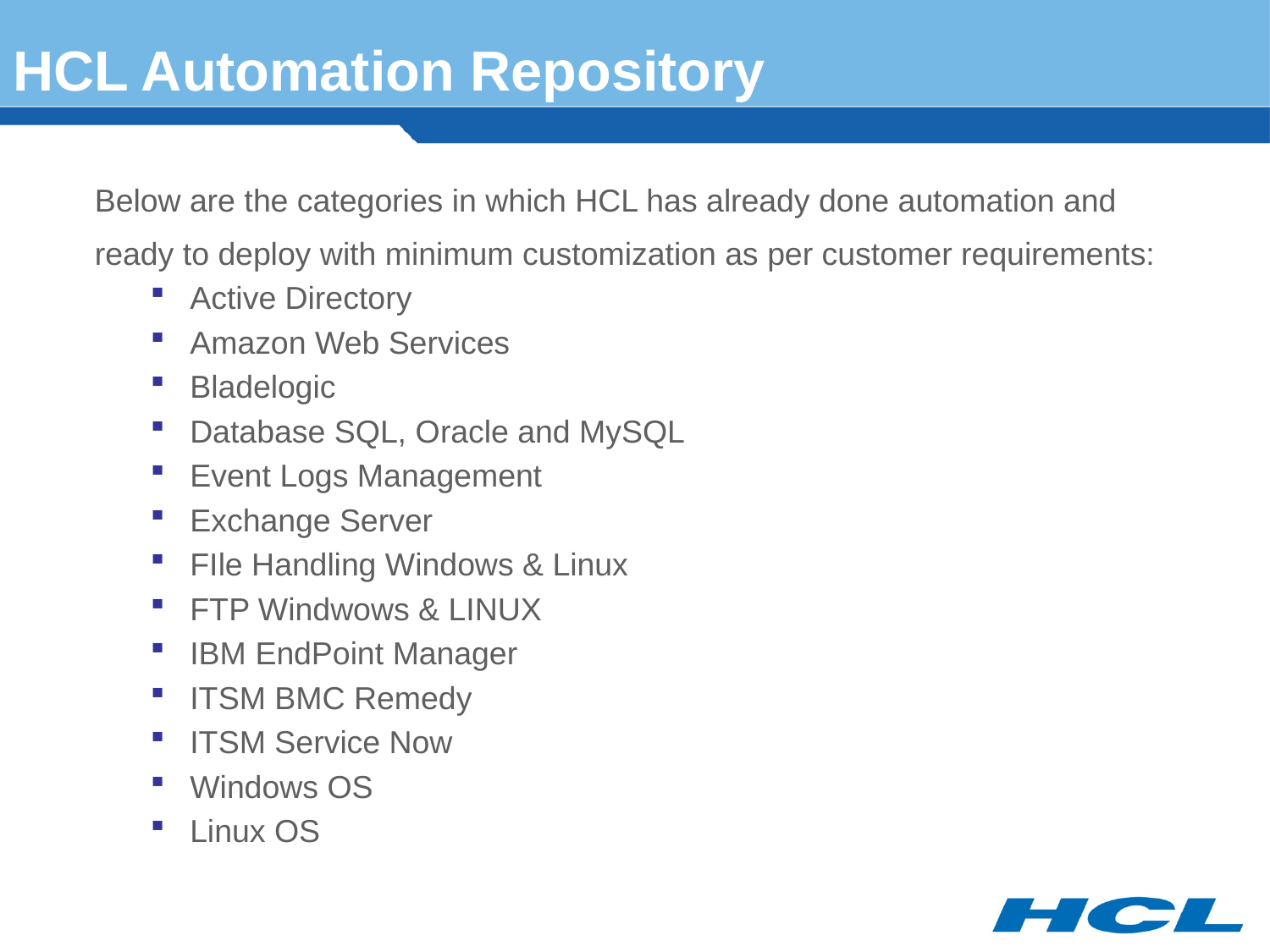

# HCL Automation Repository
Below are the categories in which HCL has already done automation and ready to deploy with minimum customization as per customer requirements:
Active Directory
Amazon Web Services
Bladelogic
Database SQL, Oracle and MySQL
Event Logs Management
Exchange Server
FIle Handling Windows & Linux
FTP Windwows & LINUX
IBM EndPoint Manager
ITSM BMC Remedy
ITSM Service Now
Windows OS
Linux OS